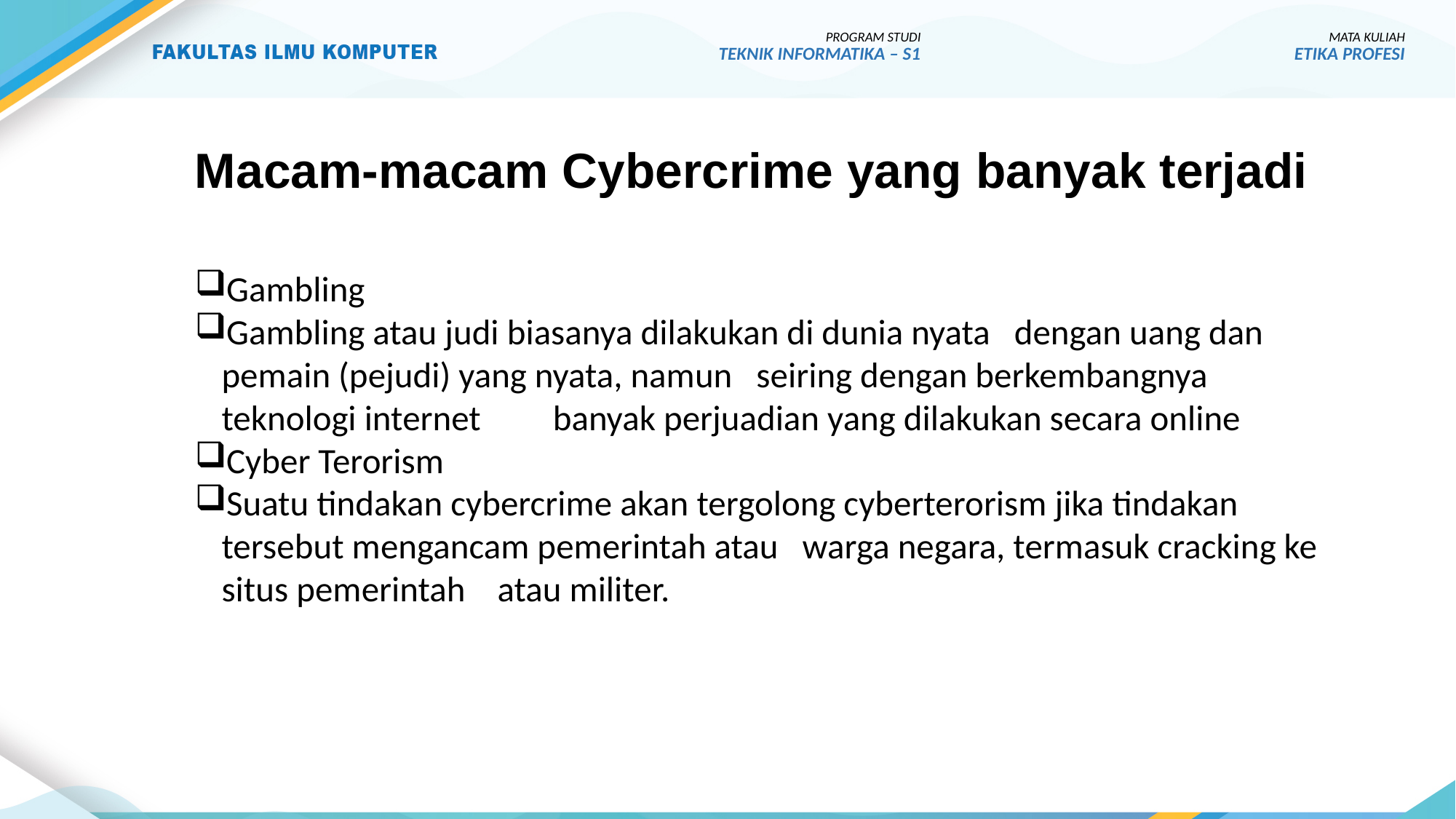

PROGRAM STUDI
TEKNIK INFORMATIKA – S1
MATA KULIAH
ETIKA PROFESI
# Macam-macam Cybercrime yang banyak terjadi
Gambling
Gambling atau judi biasanya dilakukan di dunia nyata   dengan uang dan pemain (pejudi) yang nyata, namun   seiring dengan berkembangnya teknologi internet         banyak perjuadian yang dilakukan secara online
Cyber Terorism
Suatu tindakan cybercrime akan tergolong cyberterorism jika tindakan tersebut mengancam pemerintah atau   warga negara, termasuk cracking ke situs pemerintah    atau militer.